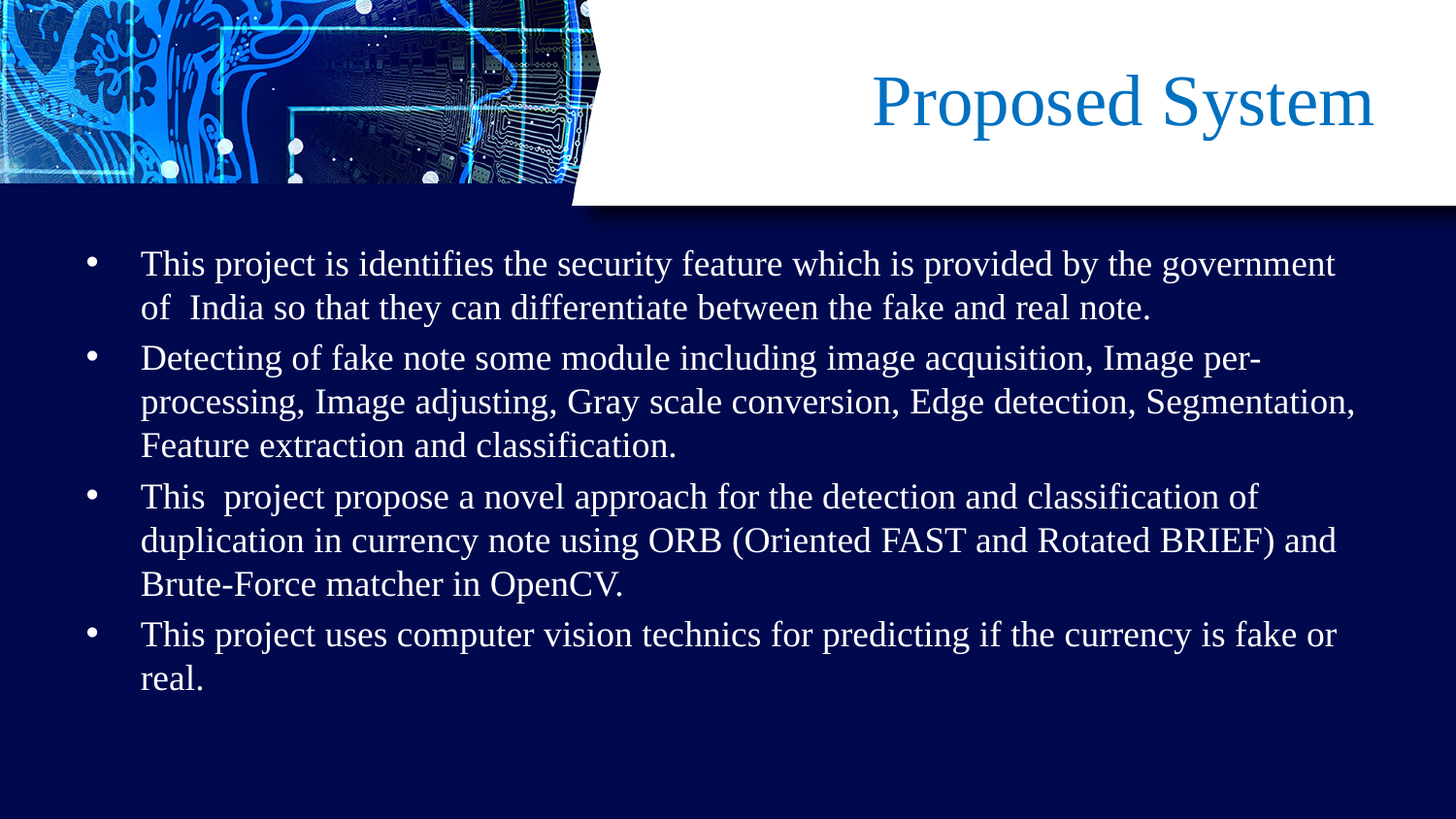

# Proposed System
This project is identifies the security feature which is provided by the government of  India so that they can differentiate between the fake and real note.
Detecting of fake note some module including image acquisition, Image per-processing, Image adjusting, Gray scale conversion, Edge detection, Segmentation, Feature extraction and classification.
This  project propose a novel approach for the detection and classification of duplication in currency note using ORB (Oriented FAST and Rotated BRIEF) and Brute-Force matcher in OpenCV.
This project uses computer vision technics for predicting if the currency is fake or real.